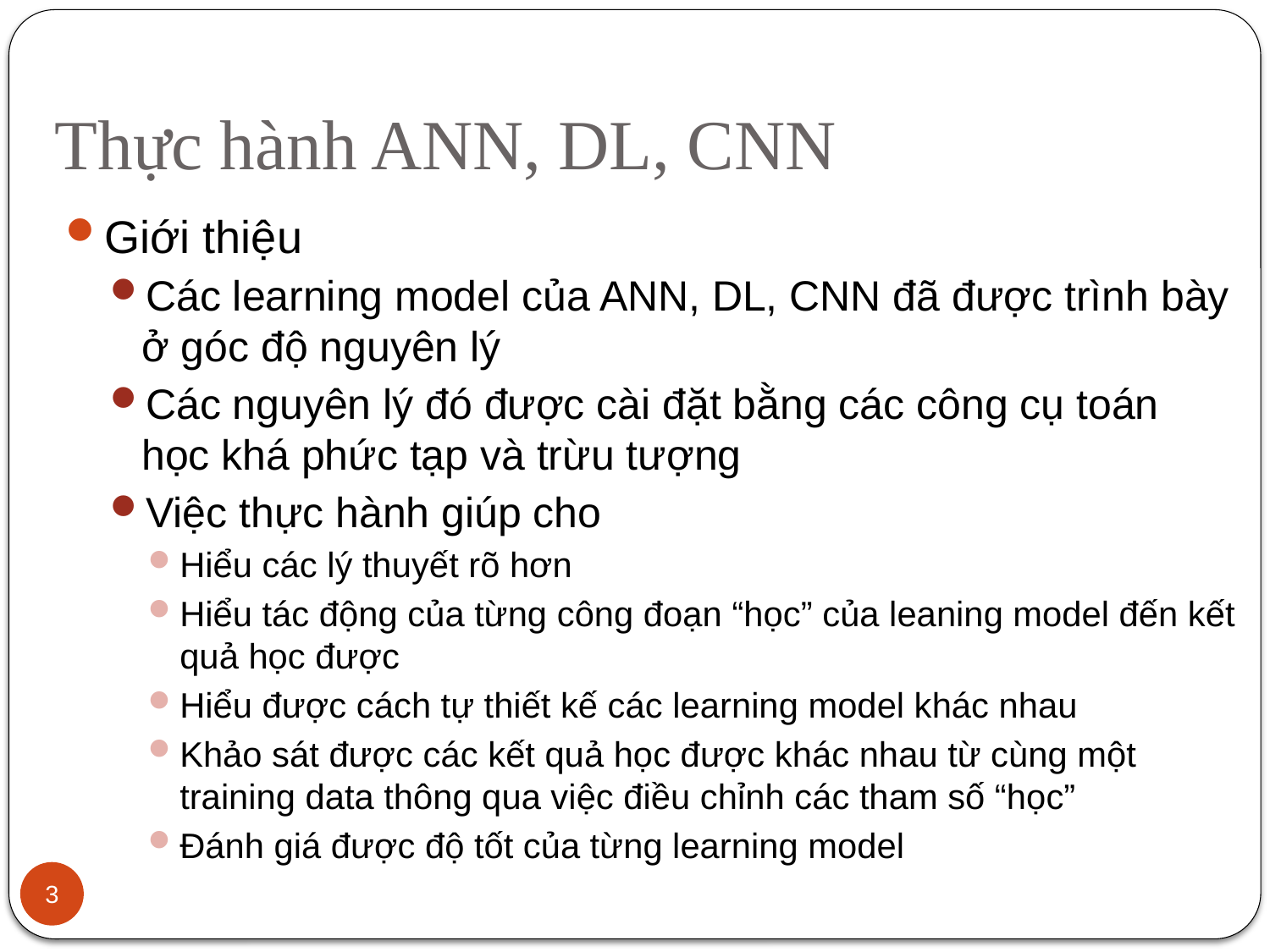

# Thực hành ANN, DL, CNN
Giới thiệu
Các learning model của ANN, DL, CNN đã được trình bày ở góc độ nguyên lý
Các nguyên lý đó được cài đặt bằng các công cụ toán học khá phức tạp và trừu tượng
Việc thực hành giúp cho
Hiểu các lý thuyết rõ hơn
Hiểu tác động của từng công đoạn “học” của leaning model đến kết quả học được
Hiểu được cách tự thiết kế các learning model khác nhau
Khảo sát được các kết quả học được khác nhau từ cùng một training data thông qua việc điều chỉnh các tham số “học”
Đánh giá được độ tốt của từng learning model
3